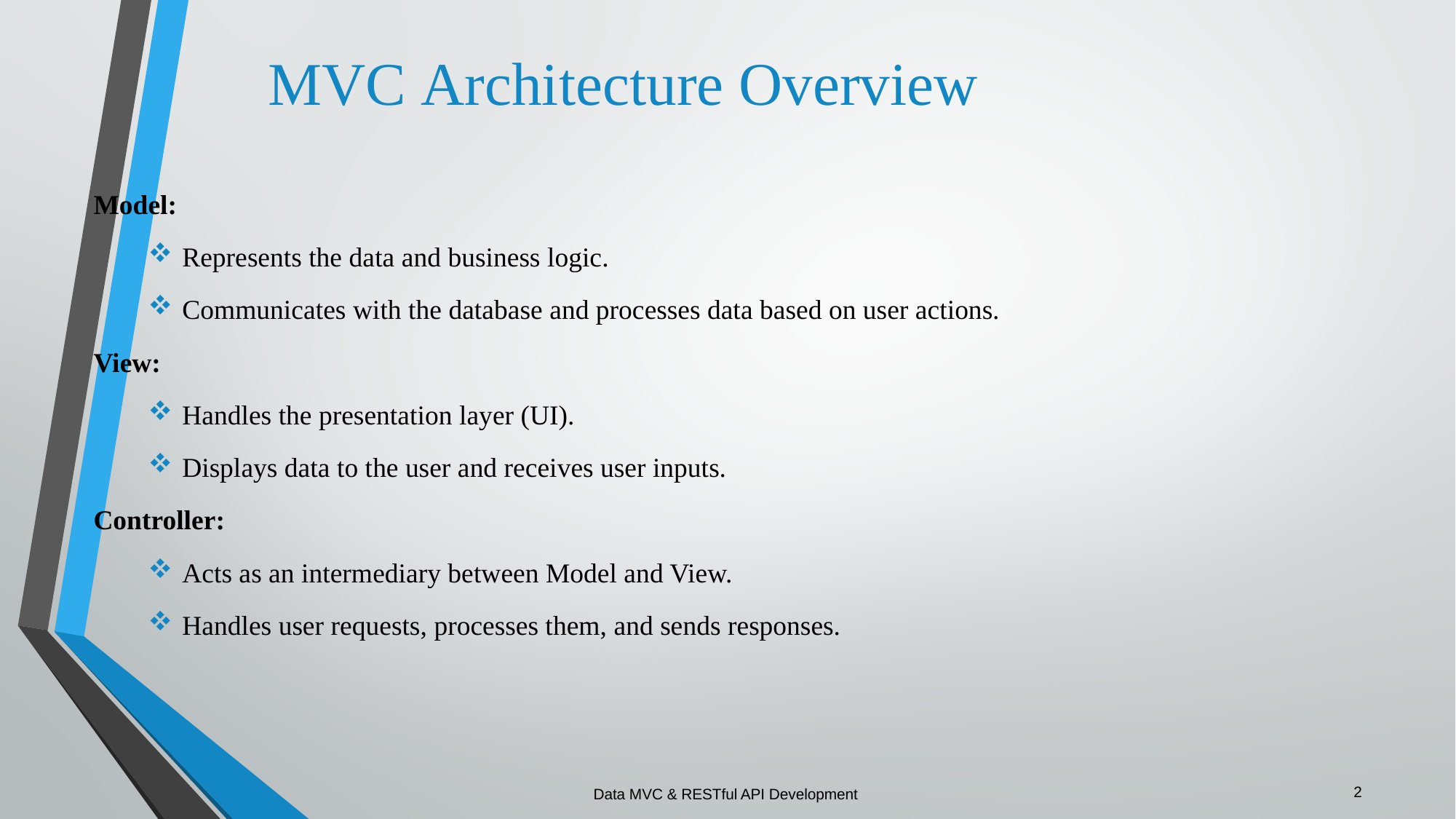

# MVC Architecture Overview
Model:
Represents the data and business logic.
Communicates with the database and processes data based on user actions.
View:
Handles the presentation layer (UI).
Displays data to the user and receives user inputs.
Controller:
Acts as an intermediary between Model and View.
Handles user requests, processes them, and sends responses.
2
Data MVC & RESTful API Development